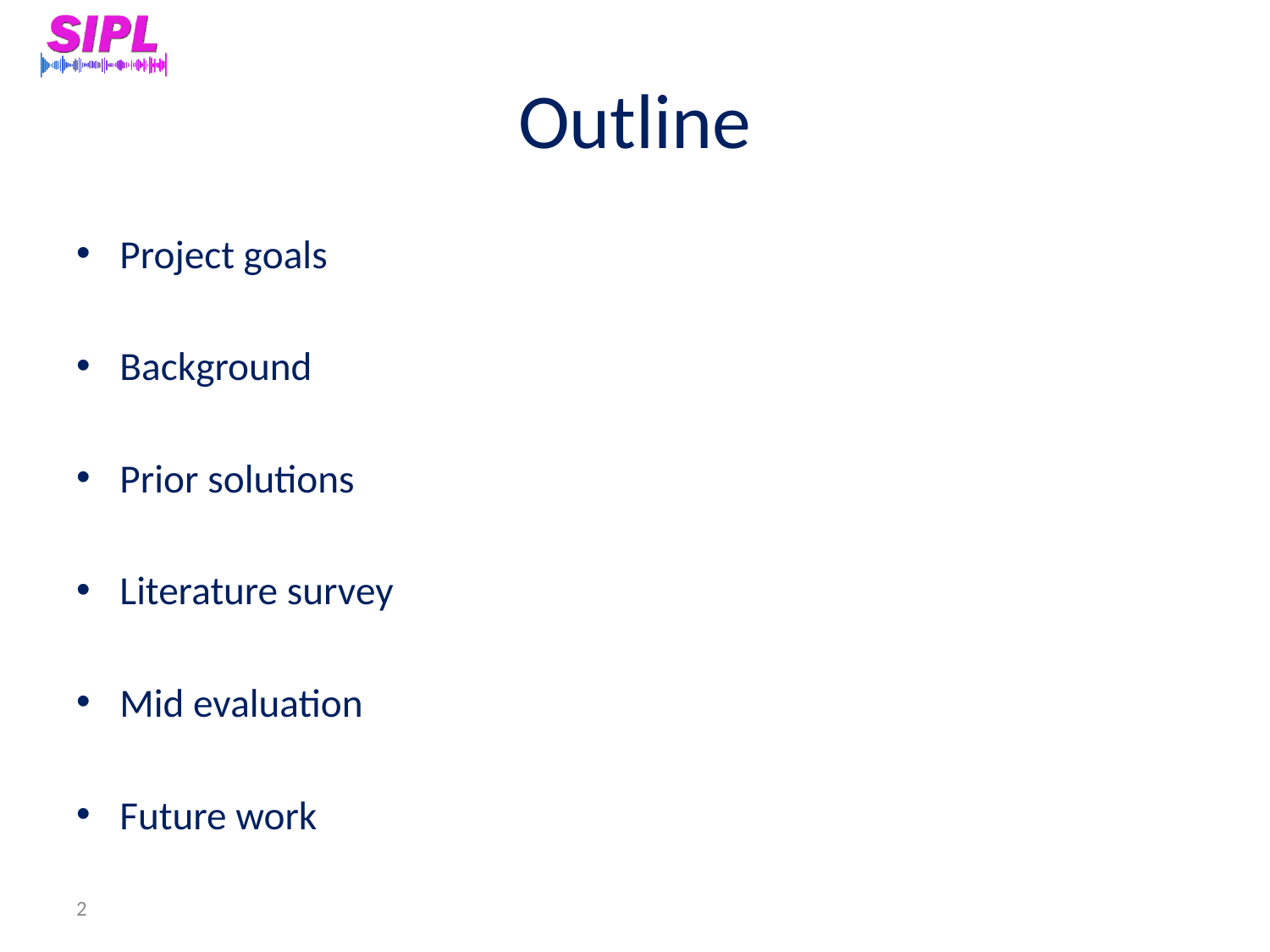

# Outline
Project goals

Background

Prior solutions

Literature survey

Mid evaluation

Future work

2